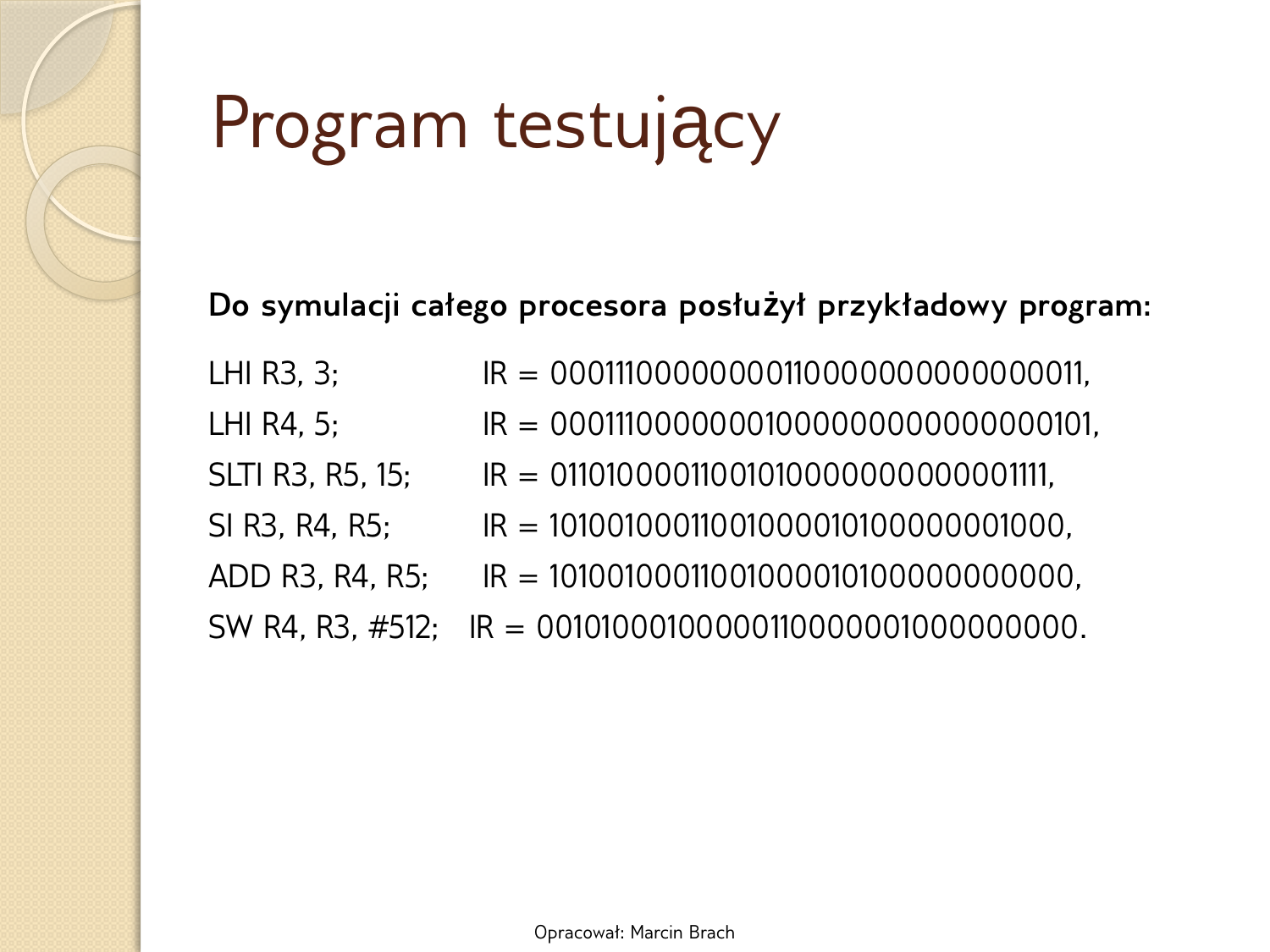

# Program testujący
Do symulacji całego procesora posłużył przykładowy program:
LHI R3, 3; 	  IR = 00011100000000110000000000000011,
LHI R4, 5; 	  IR = 00011100000001000000000000000101,
SLTI R3, R5, 15; 	  IR = 01101000011001010000000000001111,
SI R3, R4, R5; 	  IR = 10100100011001000010100000001000,
ADD R3, R4, R5; 	  IR = 10100100011001000010100000000000,
SW R4, R3, #512;   IR = 00101000100000110000001000000000.
Opracował: Marcin Brach